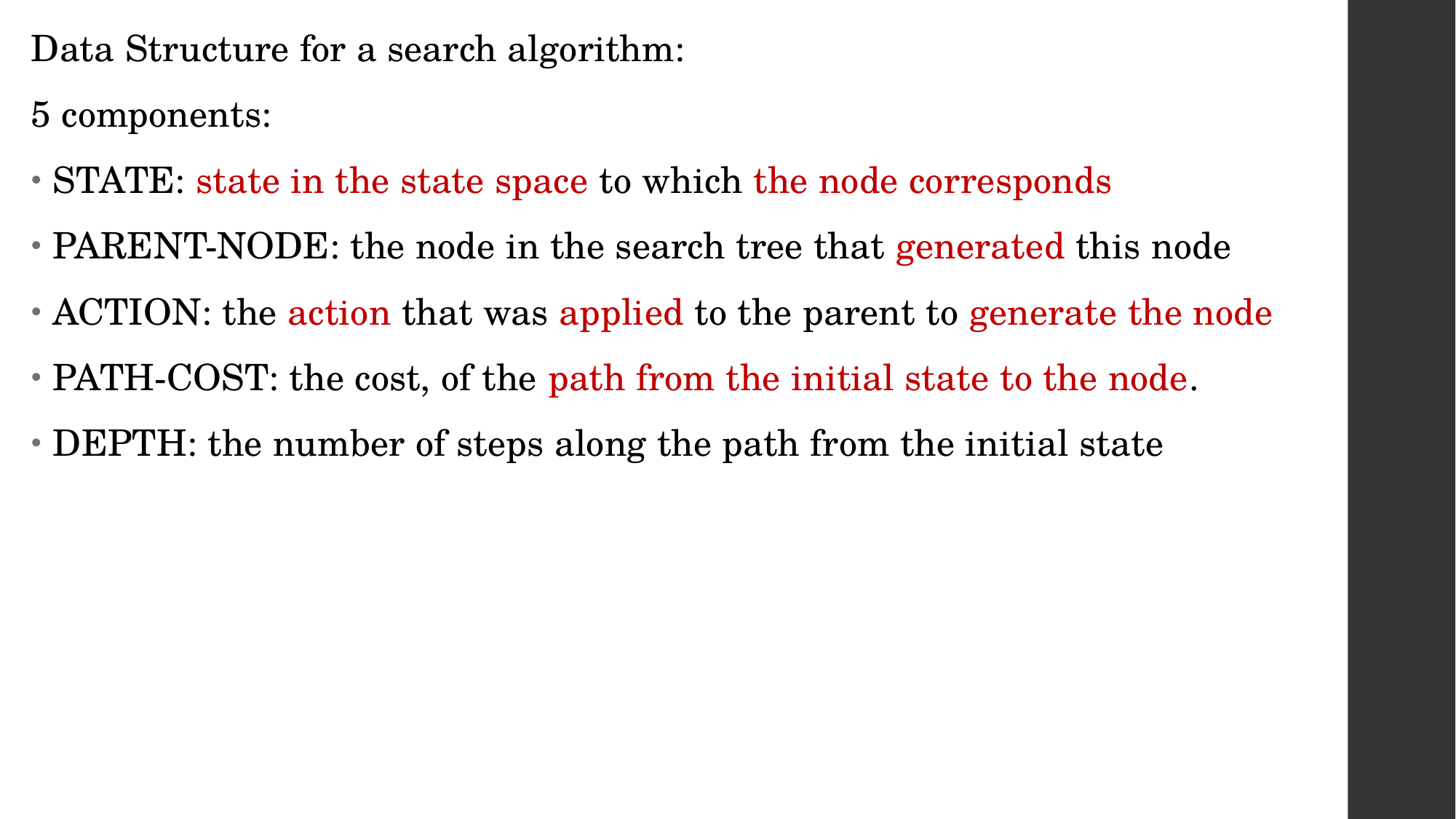

Data Structure for a search algorithm:
5 components:
STATE: state in the state space to which the node corresponds
PARENT-NODE: the node in the search tree that generated this node
ACTION: the action that was applied to the parent to generate the node
PATH-COST: the cost, of the path from the initial state to the node.
DEPTH: the number of steps along the path from the initial state